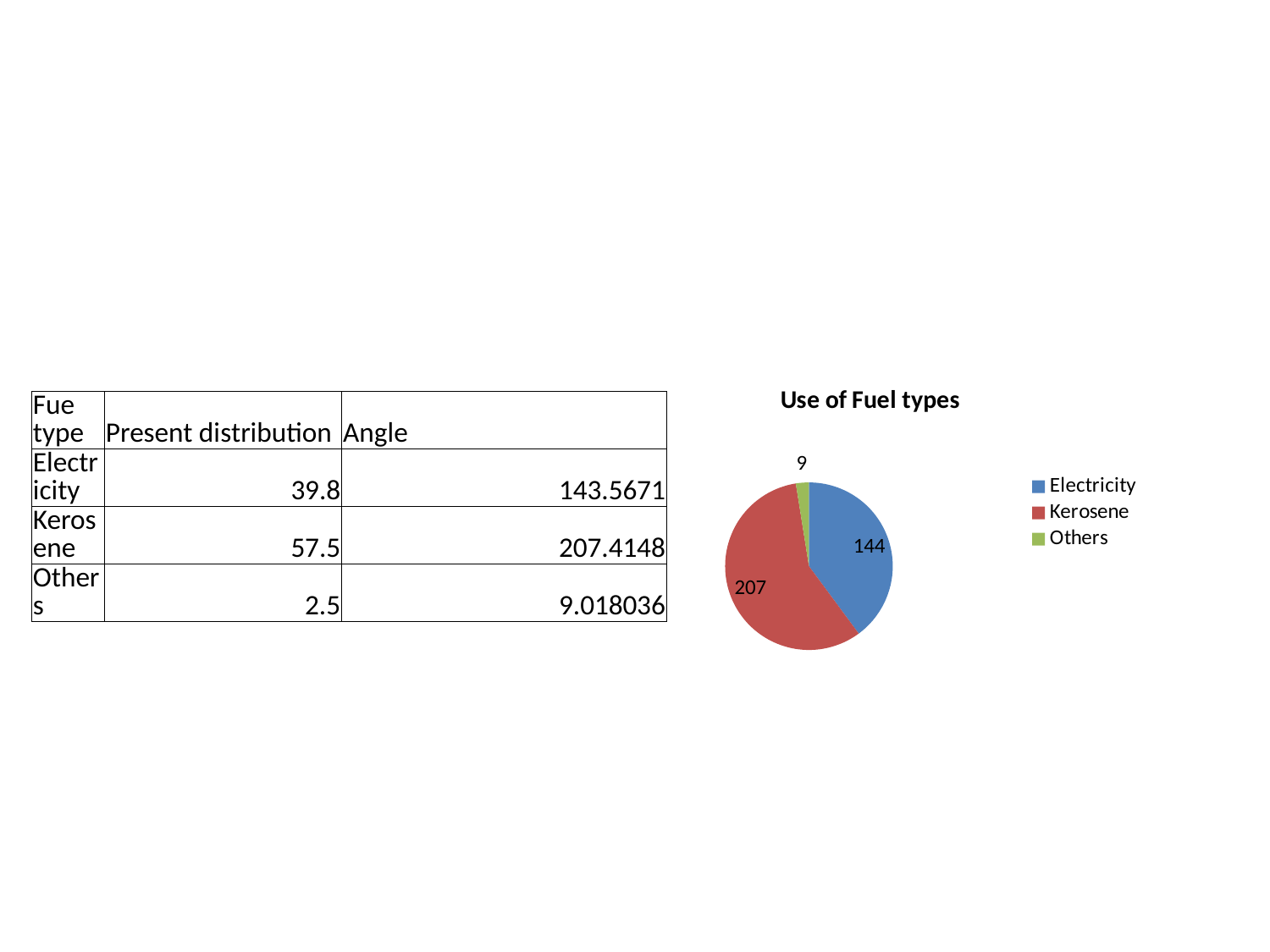

#

### Chart: Use of Fuel types

| Category | Angle |
|---|---|
| Electricity | 143.56713426853705 |
| Kerosene | 207.41482965931834 |
| Others | 9.018036072144312 |
| Fue type | Present distribution | Angle |
| --- | --- | --- |
| Electricity | 39.8 | 143.5671 |
| Kerosene | 57.5 | 207.4148 |
| Others | 2.5 | 9.018036 |